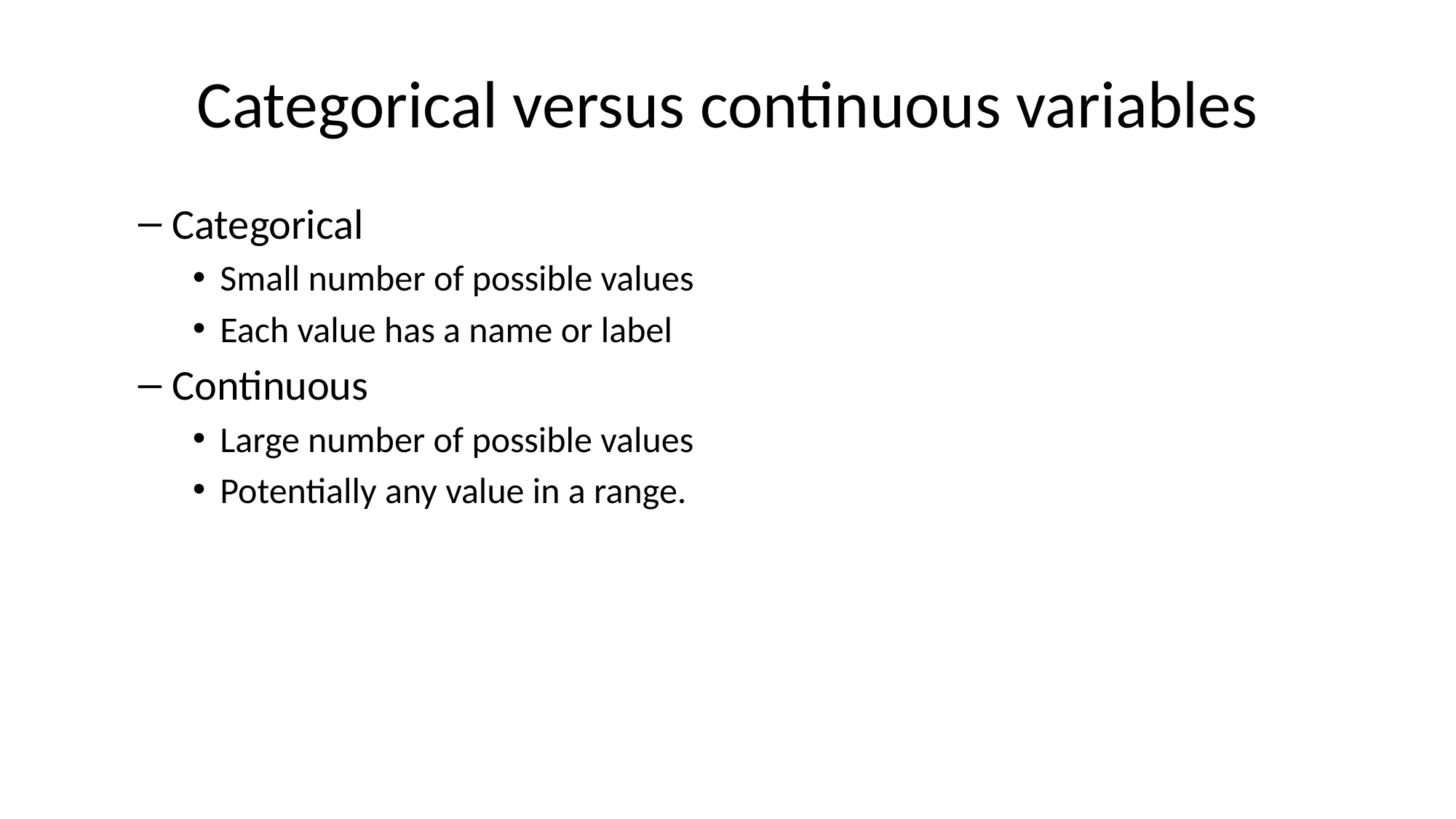

# Categorical versus continuous variables
Categorical
Small number of possible values
Each value has a name or label
Continuous
Large number of possible values
Potentially any value in a range.